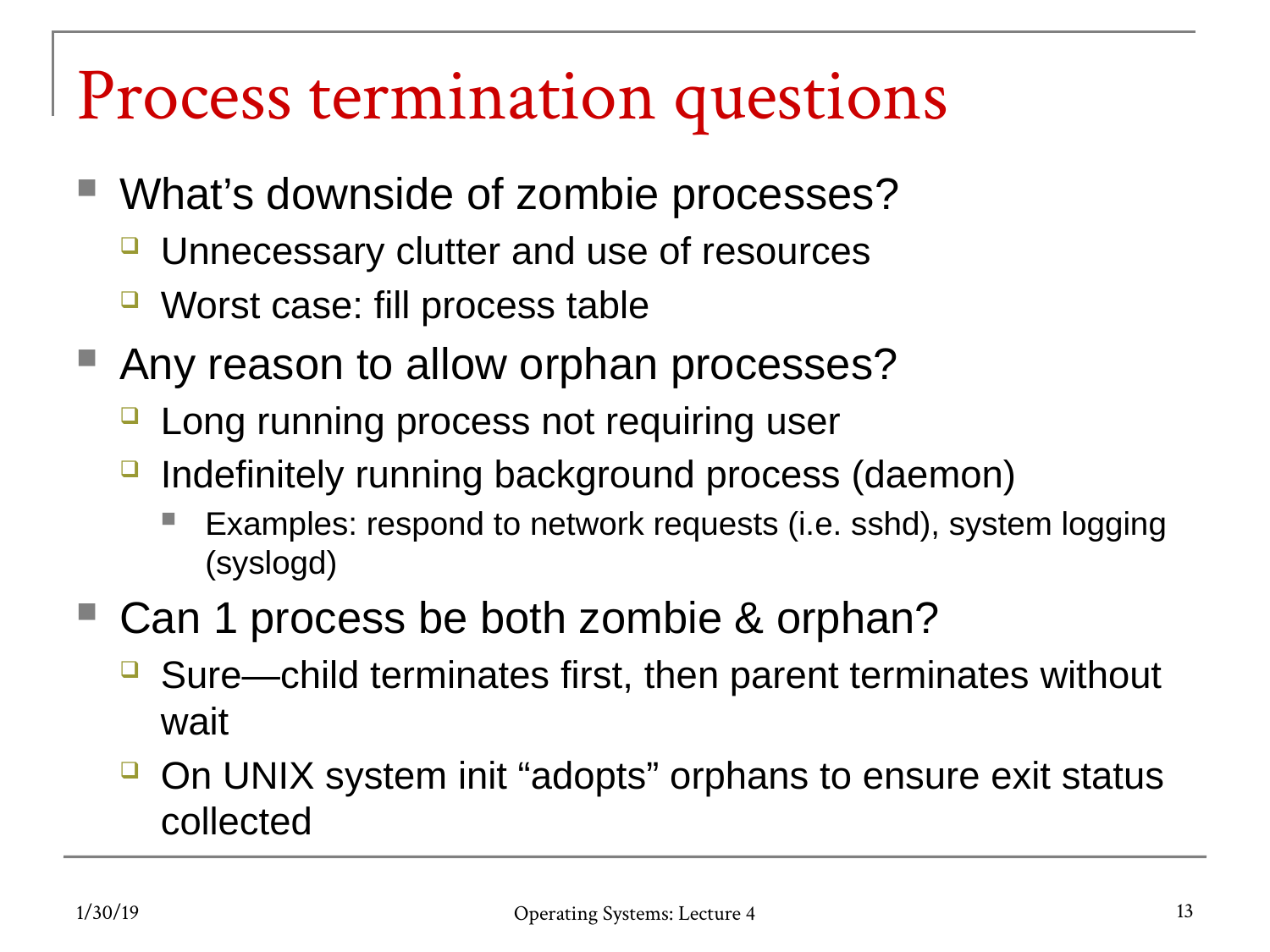

# Process termination questions
What’s downside of zombie processes?
Unnecessary clutter and use of resources
Worst case: fill process table
Any reason to allow orphan processes?
Long running process not requiring user
Indefinitely running background process (daemon)
Examples: respond to network requests (i.e. sshd), system logging (syslogd)
Can 1 process be both zombie & orphan?
Sure—child terminates first, then parent terminates without wait
On UNIX system init “adopts” orphans to ensure exit status collected
1/30/19
13
Operating Systems: Lecture 4